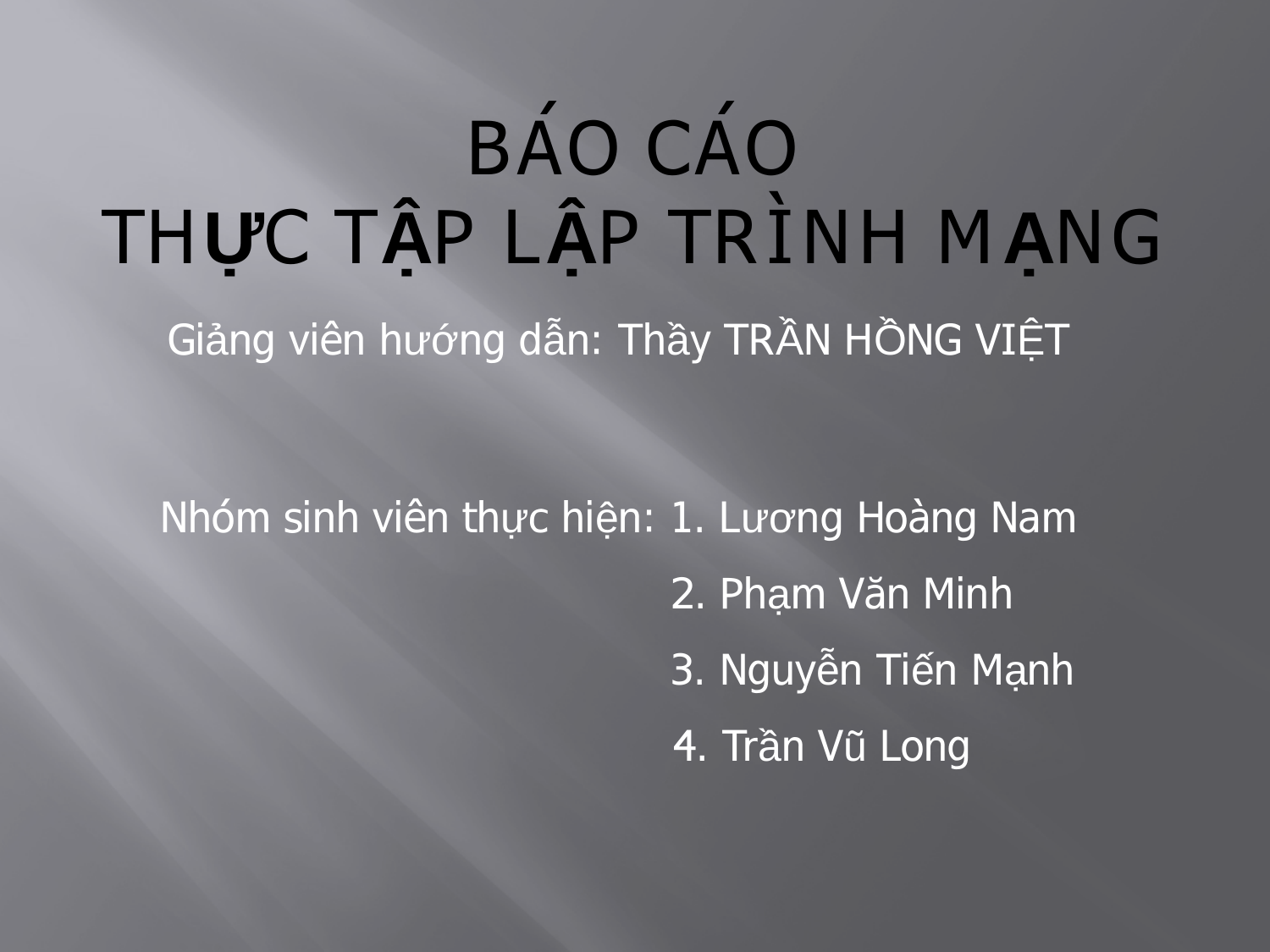

# BÁO CÁO THỰC TẬP LẬP TRÌNH MẠNG
Giảng viên hướng dẫn: Thầy TRẦN HỒNG VIỆT

Nhóm sinh viên thực hiện: 1. Lương Hoàng Nam
		        	     2. Phạm Văn Minh
				3. Nguyễn Tiến Mạnh
		     	  4. Trần Vũ Long